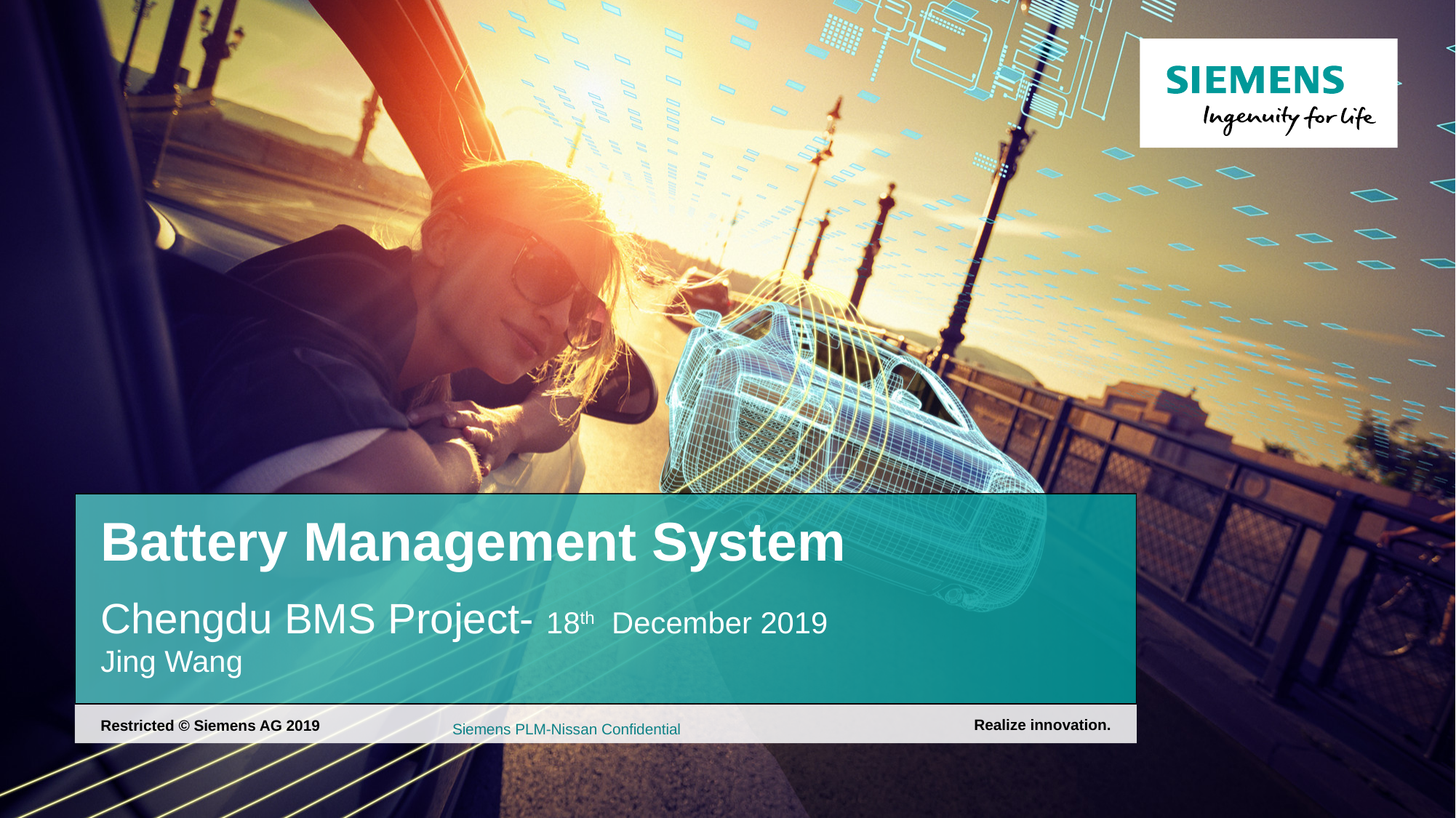

# Battery Management System Chengdu BMS Project- 18th  December 2019 Jing Wang
Realize innovation.
Restricted © Siemens AG 2019
Siemens PLM-Nissan Confidential